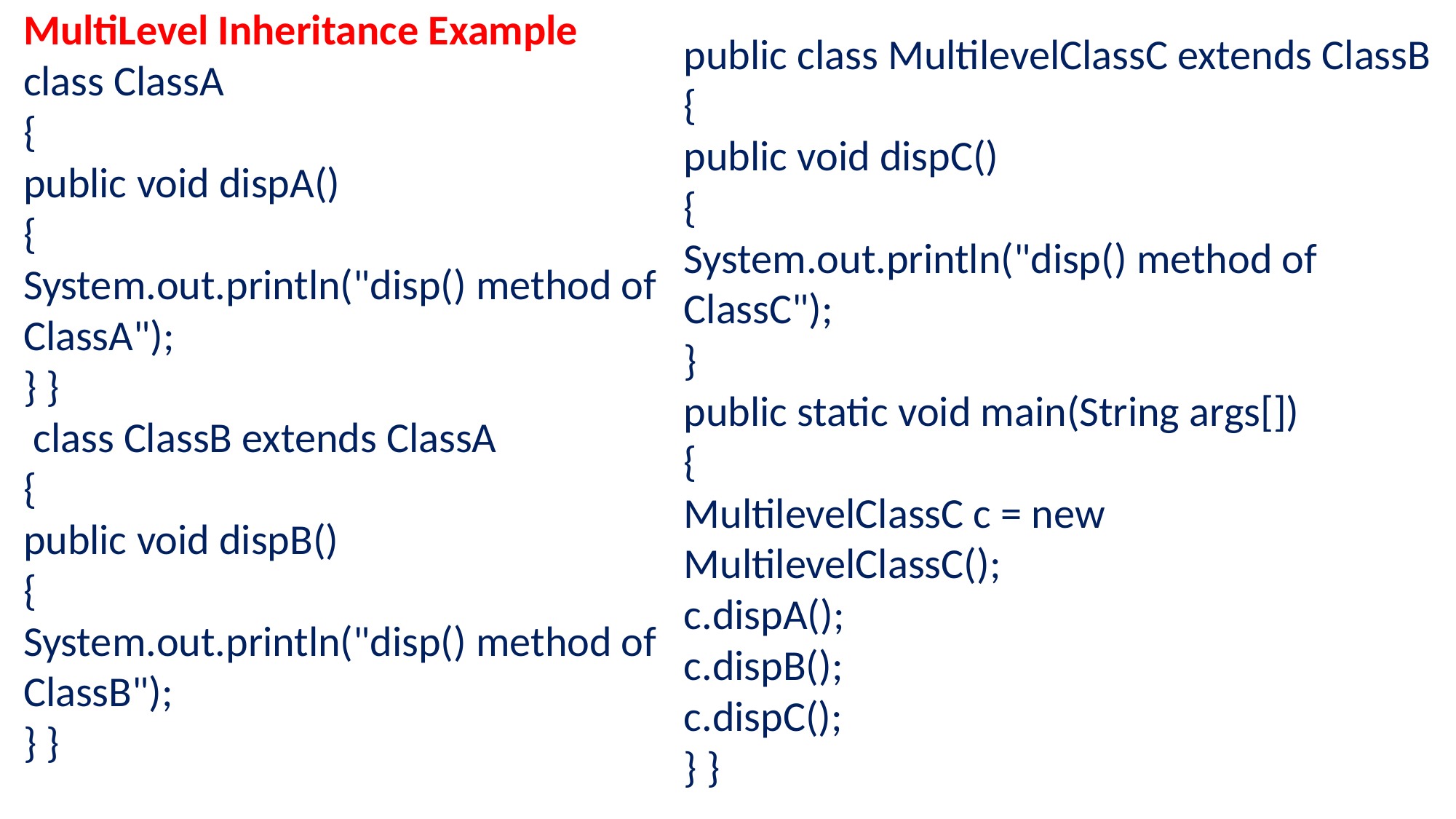

MultiLevel Inheritance Example
class ClassA
{
public void dispA()
{
System.out.println("disp() method of ClassA");
} }
 class ClassB extends ClassA
{
public void dispB()
{
System.out.println("disp() method of ClassB");
} }
public class MultilevelClassC extends ClassB
{
public void dispC()
{
System.out.println("disp() method of ClassC");
}
public static void main(String args[])
{
MultilevelClassC c = new MultilevelClassC();
c.dispA();
c.dispB();
c.dispC();
} }